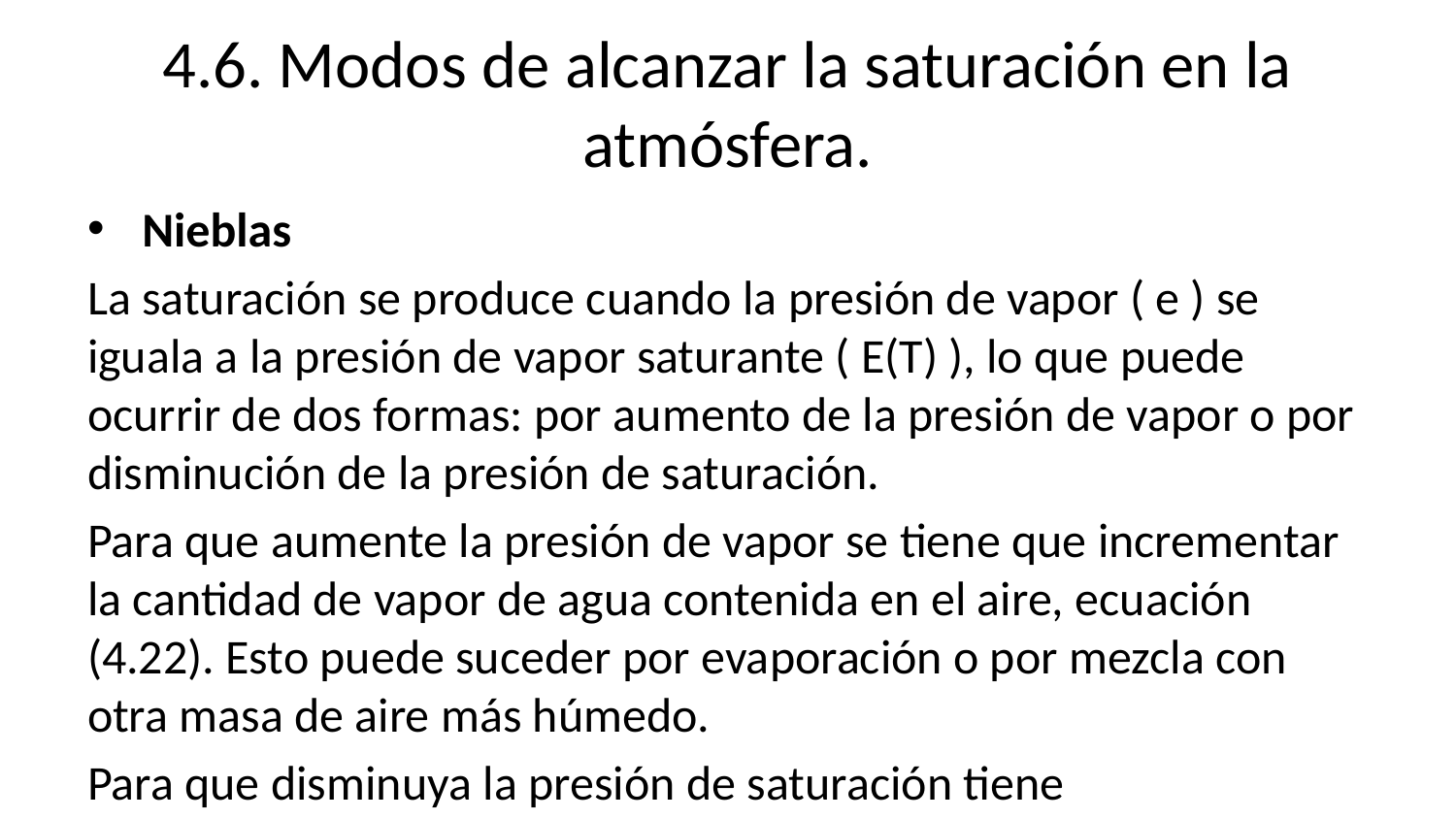

# 4.6. Modos de alcanzar la saturación en la atmósfera.
Nieblas
La saturación se produce cuando la presión de vapor ( e ) se iguala a la presión de vapor saturante ( E(T) ), lo que puede ocurrir de dos formas: por aumento de la presión de vapor o por disminución de la presión de saturación.
Para que aumente la presión de vapor se tiene que incrementar la cantidad de vapor de agua contenida en el aire, ecuación (4.22). Esto puede suceder por evaporación o por mezcla con otra masa de aire más húmedo.
Para que disminuya la presión de saturación tiene necesariamente que bajar la temperatura del aire. Si una masa de aire se eleva en la atmósfera se produce enfriamiento por expansión adiabática. Pero también puede bajar la temperatura del aire a presión constante, esto es, sin variación de la altitud, cediendo calor a otro cuerpo más frío. Según la forma en la que se establece la diferencia de temperatura entre el aire y la superficie, se distingue entre la advección de aire caliente sobre una superficie fría y el enfriamiento por irradiación de una superficie en contacto con aire que permanece a temperatura constante.
De acuerdo con el modo en que se llega a la saturación podemos clasificar las nieblas de la siguiente forma:
Nieblas que se forman por aumento de la presión de vapor
La primera forma de alcanzar la saturación es por aumento de la cantidad de vapor en el aire. Esto es lo que ocurre por evaporación en aire frío situado sobre una superficie de agua cálida, como un lago o el mar. Sin embargo, esta situación tiende a ser inestable, porque en este proceso la densidad del aire disminuye, tanto por el aumento de humedad como porque se calienta al estar en contacto con la superficie del agua. Para que se alcance la saturación y se forme la niebla es, pues, necesario que haya estabilidad atmosférica, bien porque la diferencia de temperatura con el agua no sea suficientemente elevada o por la presencia de una inversión térmica en altura. En estas circunstancias se forman nieblas de evaporación que pueden extenderse desde unos centímetros, sobre terrenos húmedos formando una especie de humo blanco, hasta cientos de metros sobre lagos y mares, generalmente cerca de la costa. Son espesas y persistentes mientras dure la estabilidad atmosférica.
Otro tipo de nieblas son las nieblas frontales, formadas por evaporación de lluvia templada al atravesar en su caída una capa de aire más frío. Esta situación se produce en la zona más avanzada de los frentes fríos, donde el aire frío penetra bajo una masa de aire cálido en la que se produce la precipitación (de los frentes fríos se trata en la sección 7.2.2).
Las nieblas de mezcla se producen cuando dos masas de aire de elevada humedad relativa, pero de diferente temperatura se mezclan para dar lugar a aire sobresaturado. Esta situación se ilustra en la figura 4.11. En la mezcla, la masa de aire caliente aporta vapor de agua y la masa de aire frío hace bajar la temperatura resultante. La zona de mezcla típica es la que se produce en los frentes entre masas de aire, de los que trataremos en el capítulo 7.
Nieblas que se forman por disminución de la presión de saturación
La segunda forma de alcanzar la saturación es por enfriamiento del aire hasta alcanzar el punto de rocío. Cuando el enfriamiento se produce sobre una superficie fría, se forman gotas de agua o cristales de hielo sobre la propia superficie dando lugar al rocío o escarcha. Pero si aumenta el espesor de la capa el aire que se enfría, se forman nieblas de radiación. Esta situación es frecuente durante el enfriamiento radiativo nocturno de la superficie de la tierra, de ahí el nombre con que se las conoce. Las nieblas de radiación son más frecuentes en invierno, con cielos despejados y con baja velocidad del viento. En general, para que la niebla se mantenga es necesario que continúe el proceso de condensación, lo que requiere un aporte continuo de vapor. Por esta razón una suave brisa favorece la formación de estas nieblas y son más frecuentes sobre superficies húmedas, como ríos, lagos, mares o suelos mojados. Se disipan a las pocas horas de la salida del Sol, en cuanto se empieza a calentar el suelo.
Otra forma de saturación por enfriamiento tiene lugar cuando se desplaza aire templado y húmedo sobre una superficie de agua más fría. El aire se enfría por contacto (conducción térmica) y, si el enfriamiento del aire es suficiente para llegar a la saturación, se producen las llamadas nieblas de advección. Estas nieblas son bastante persistentes y no cesan mientras continúe la advección de aire templado. Son frecuentes en los océanos fríos cuando llega aire templado, y en zonas costeras, en invierno, cuando aire marino se desplaza sobre la tierra que está más fría. A diferencia de lo que ocurre con las nieblas de evaporación, en este caso la evaporación no es importante y, de hecho, si la velocidad de viento no es suficientemente elevada, menos de 10 km/h, se produce condensación de vapor sobre la superficie del agua con el consiguiente enfriamiento del aire por cesión de calor latente y tendencia a que la niebla se disipe.
Las nieblas orográficas, se forman cuando una corriente de aire húmedo se eleva por la ladera de una montaña y se alcanza la saturación por enfriamiento adiabático. De todas las nieblas descritas, éstas son las únicas que no se producen a presión constante.